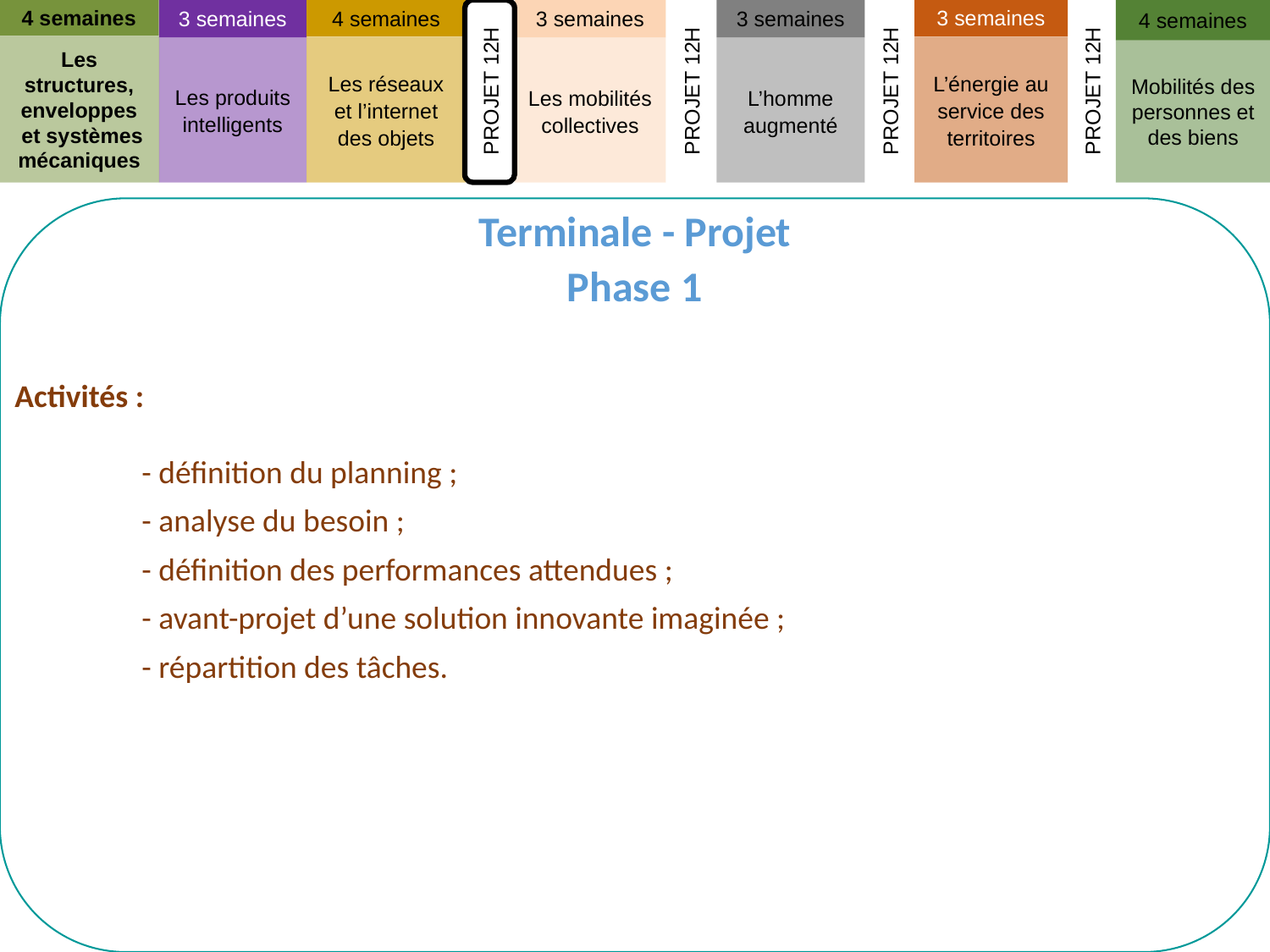

3 semaines
3 semaines
4 semaines
3 semaines
4 semaines
3 semaines
4 semaines
PROJET 12H
PROJET 12H
PROJET 12H
PROJET 12H
Les structures, enveloppes
 et systèmes mécaniques
Les produits intelligents
L’énergie au service des territoires
Les réseaux et l’internet des objets
L’homme augmenté
Les mobilités collectives
Mobilités des personnes et des biens

Terminale - Projet
Phase 1
Activités :

	- définition du planning ;
	- analyse du besoin ;
	- définition des performances attendues ;
	- avant-projet d’une solution innovante imaginée ;
	- répartition des tâches.